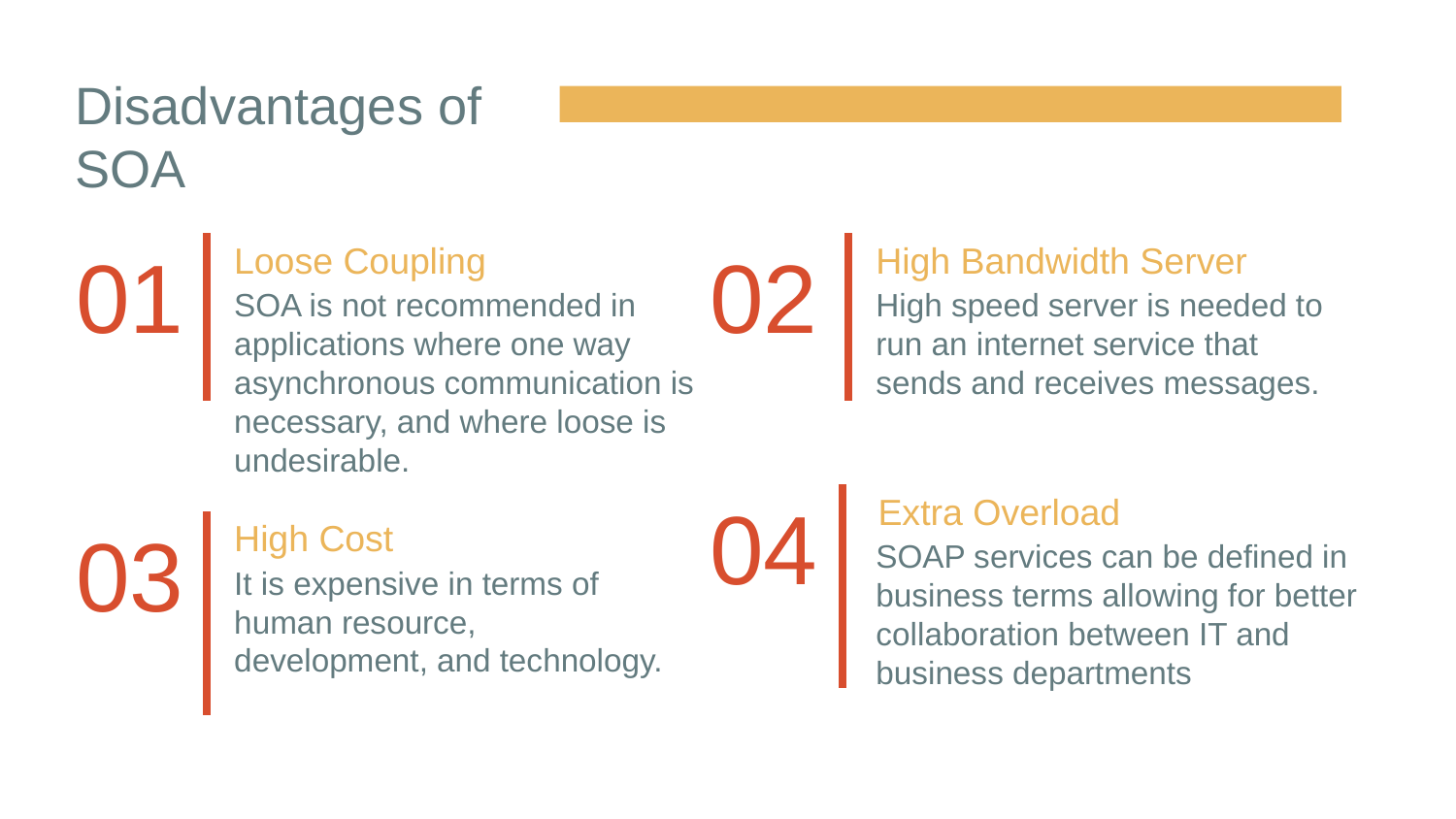

# Disadvantages of SOA
Loose Coupling
High Bandwidth Server
01
02

SOA is not recommended in applications where one way asynchronous communication is necessary, and where loose is undesirable.
High speed server is needed to run an internet service that sends and receives messages.
Extra Overload
04

High Cost
03

SOAP services can be defined in business terms allowing for better collaboration between IT and business departments
It is expensive in terms of human resource, development, and technology.